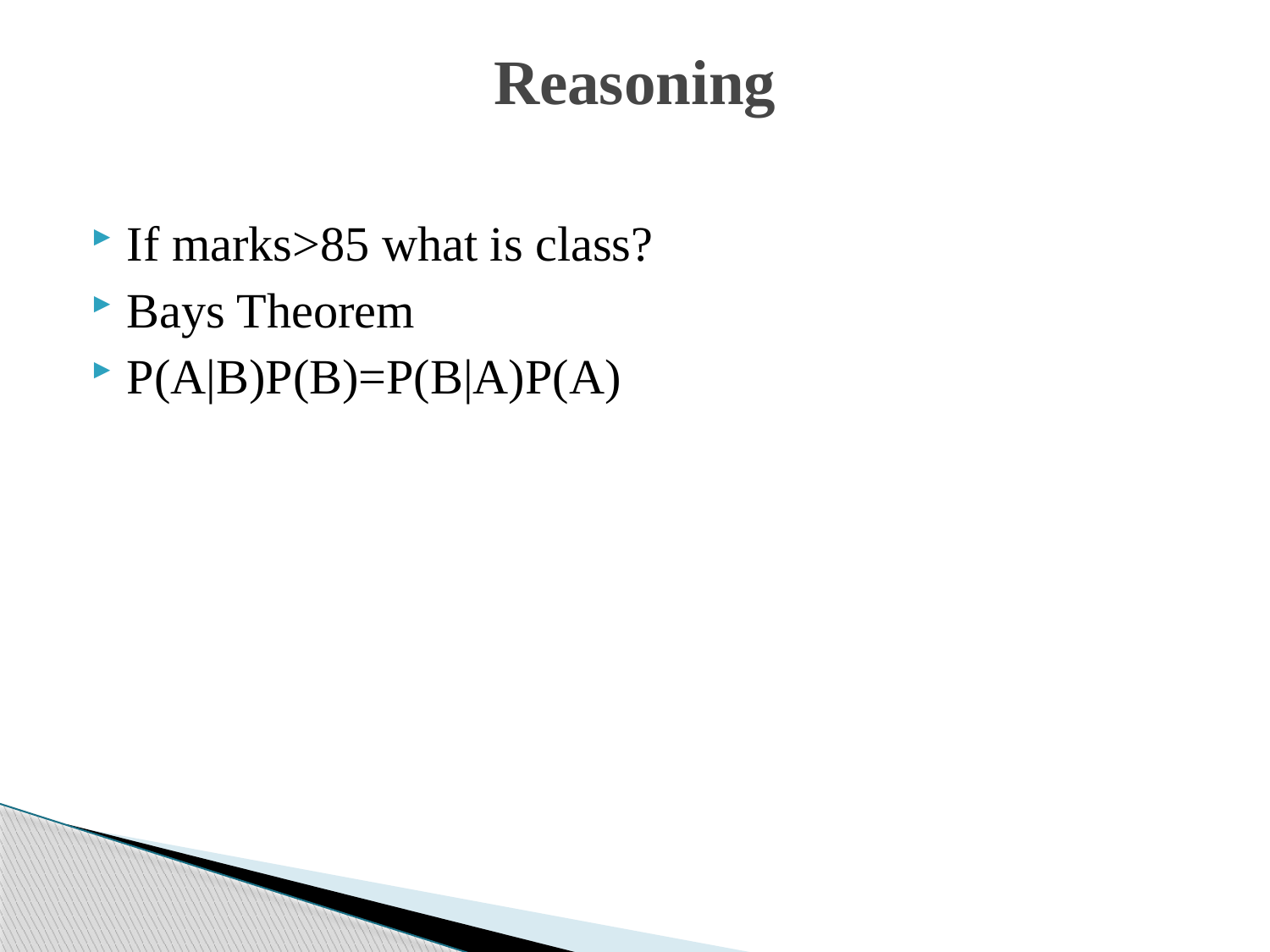

# Reasoning
If marks>85 what is class?
Bays Theorem
P(A|B)P(B)=P(B|A)P(A)